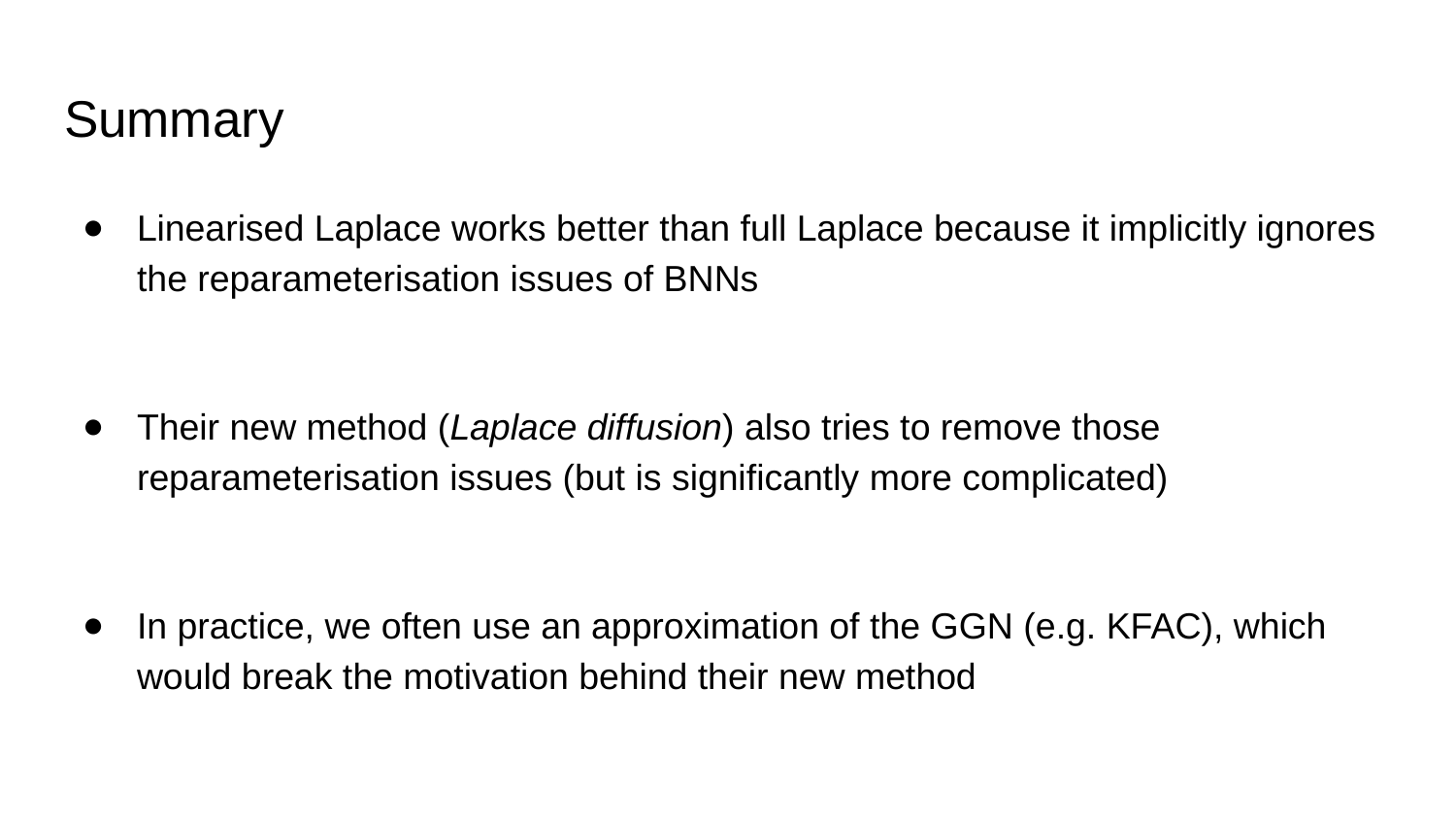

# Summary
Linearised Laplace works better than full Laplace because it implicitly ignores the reparameterisation issues of BNNs

Their new method (Laplace diffusion) also tries to remove those reparameterisation issues (but is significantly more complicated)

In practice, we often use an approximation of the GGN (e.g. KFAC), which would break the motivation behind their new method